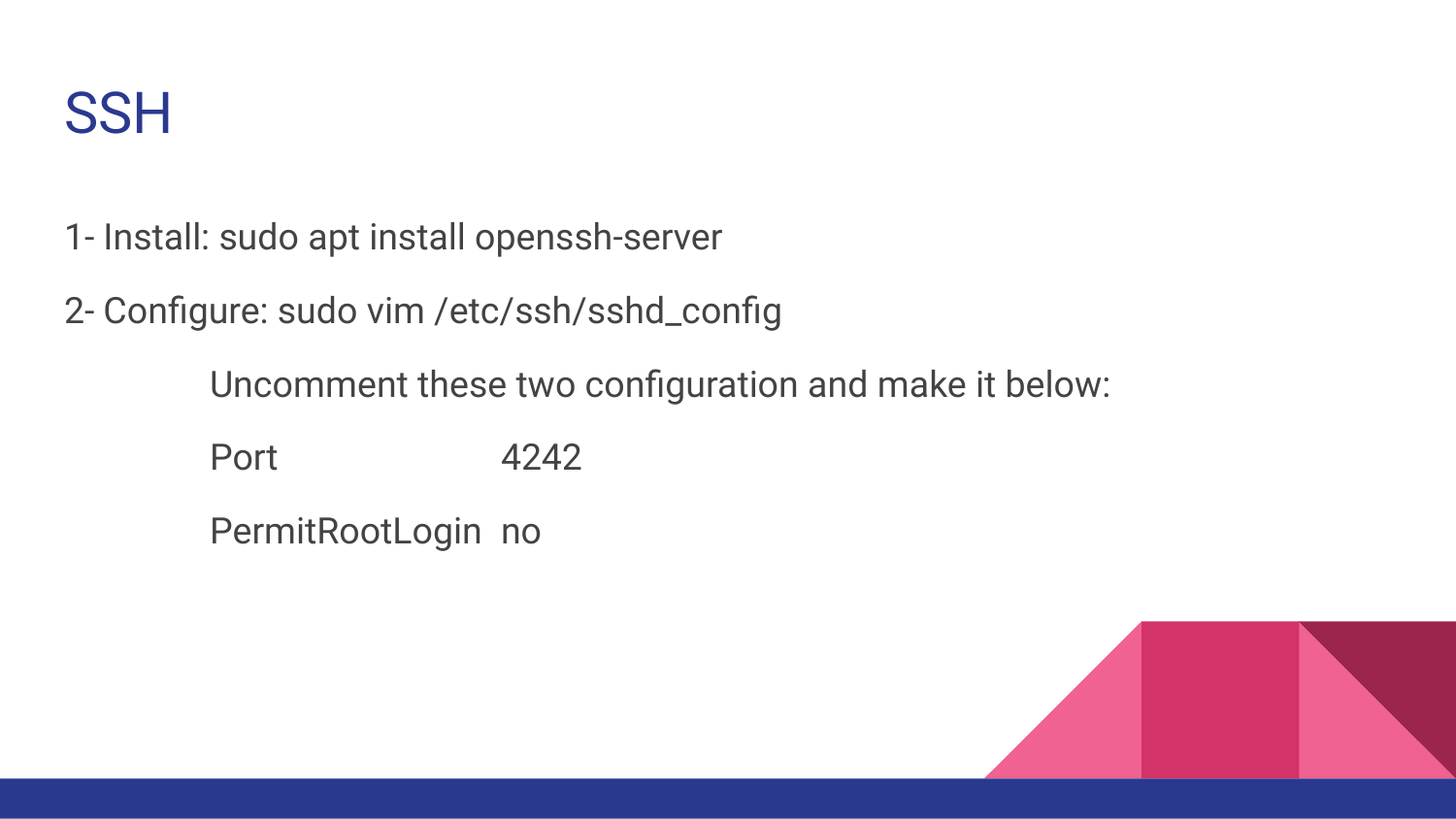

# SSH
1- Install: sudo apt install openssh-server
2- Configure: sudo vim /etc/ssh/sshd_config
	Uncomment these two configuration and make it below:
	Port		4242
	PermitRootLogin	no